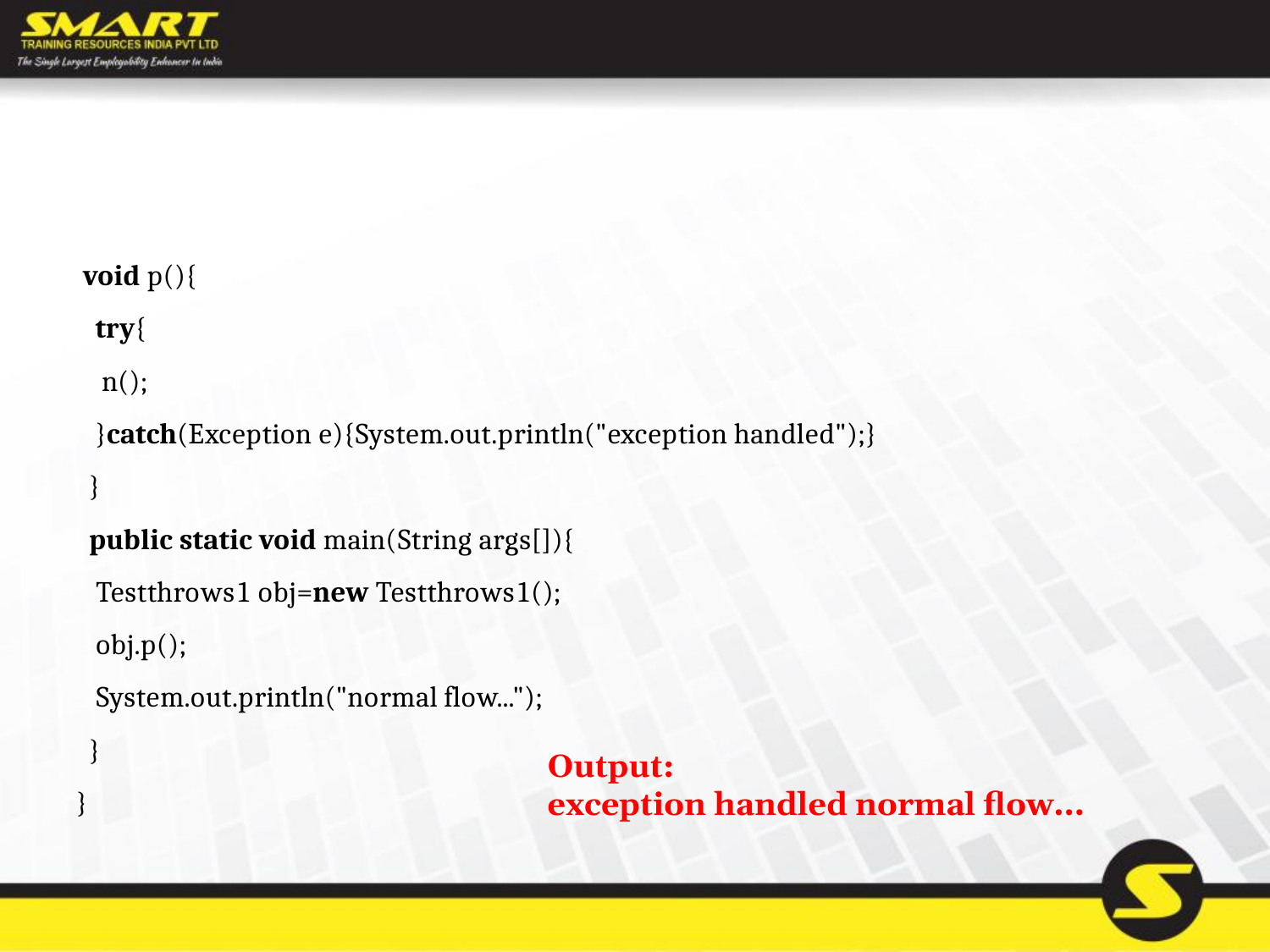

#
 void p(){
   try{
    n();
   }catch(Exception e){System.out.println("exception handled");}
  }
  public static void main(String args[]){
   Testthrows1 obj=new Testthrows1();
   obj.p();
   System.out.println("normal flow...");
  }
}

Output:
exception handled normal flow...